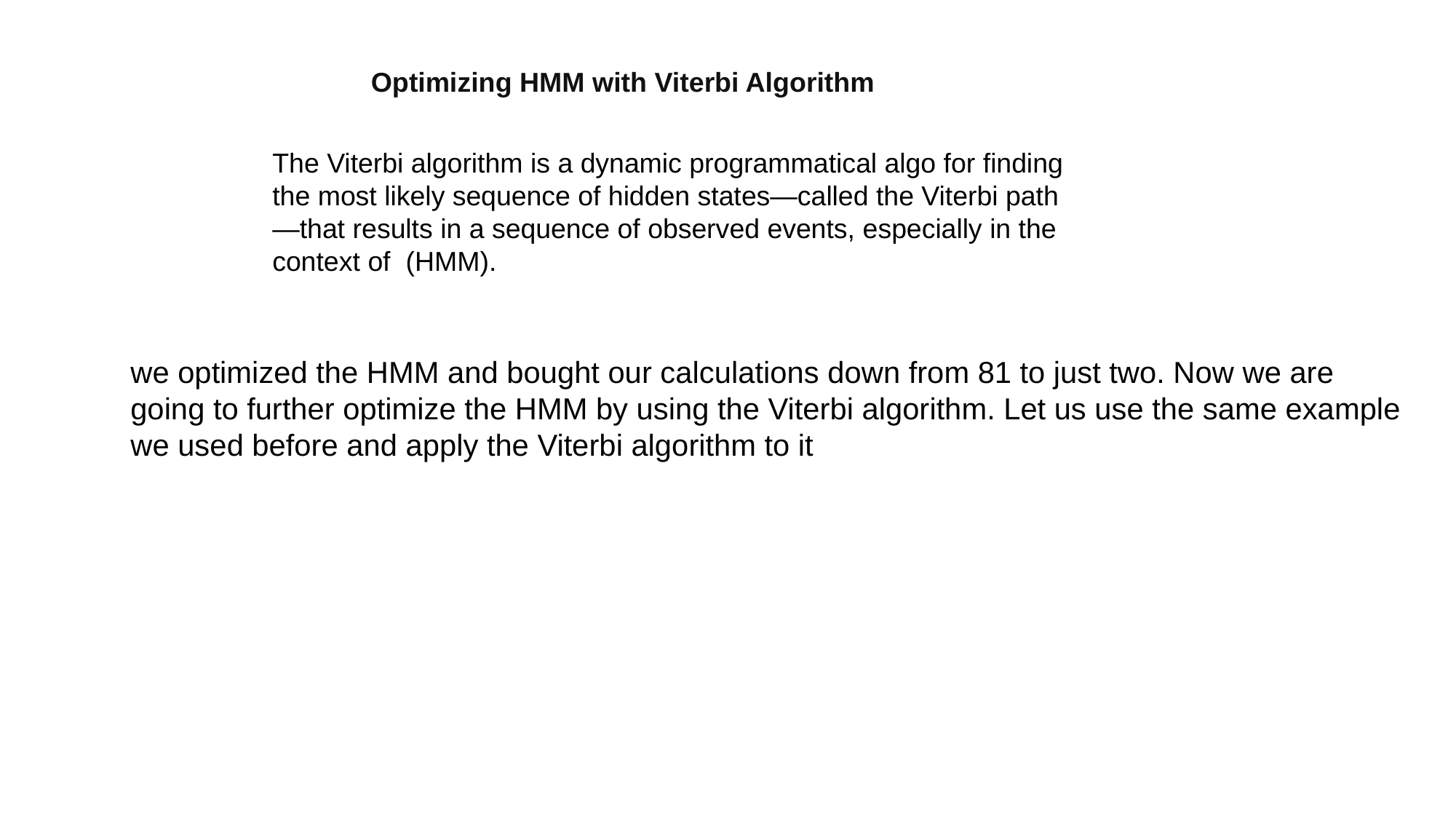

Optimizing HMM with Viterbi Algorithm
The Viterbi algorithm is a dynamic programmatical algo for finding the most likely sequence of hidden states—called the Viterbi path—that results in a sequence of observed events, especially in the context of  (HMM).
we optimized the HMM and bought our calculations down from 81 to just two. Now we are going to further optimize the HMM by using the Viterbi algorithm. Let us use the same example we used before and apply the Viterbi algorithm to it